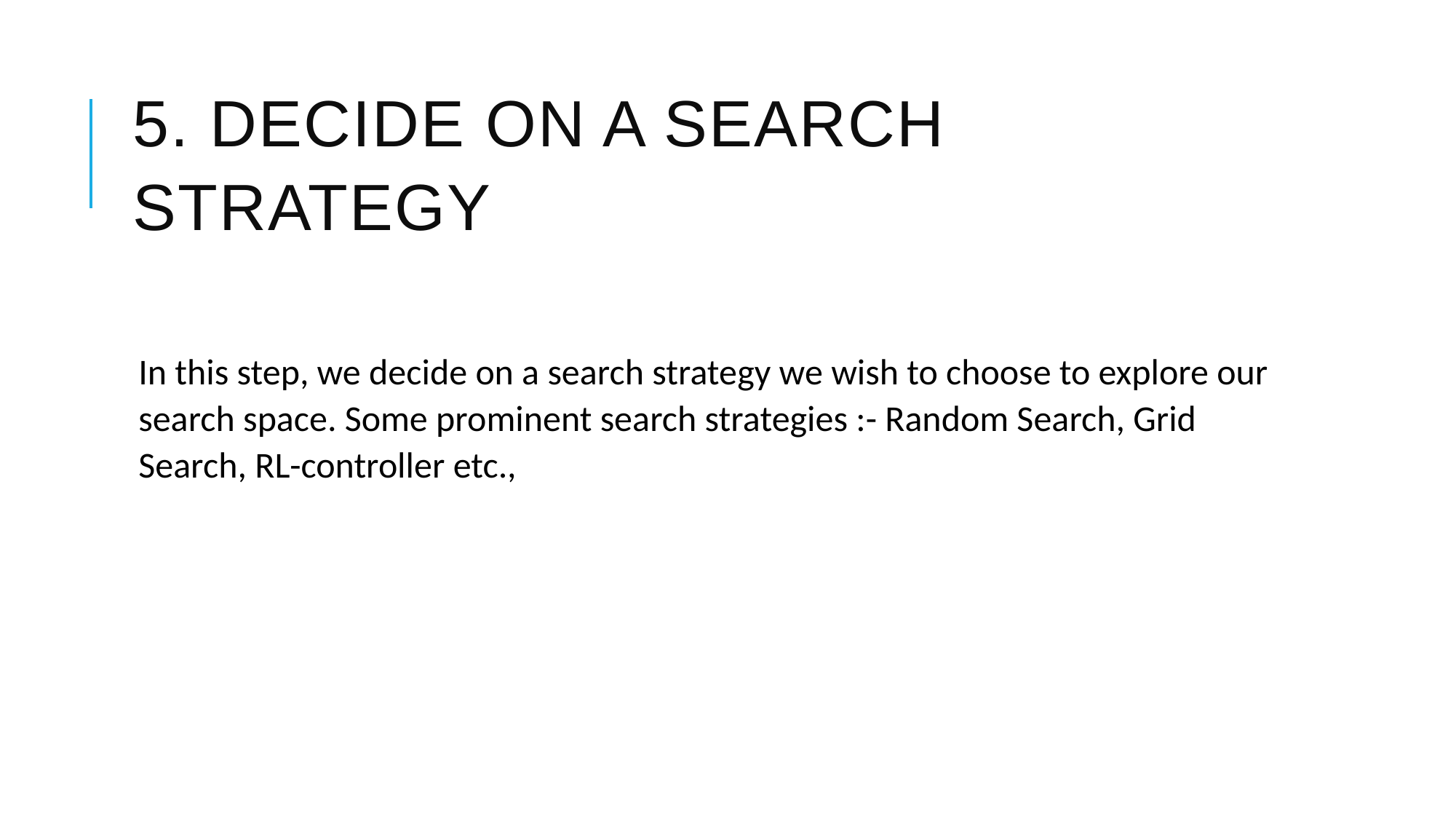

# 5. Decide on a search strategy

In this step, we decide on a search strategy we wish to choose to explore our search space. Some prominent search strategies :- Random Search, Grid Search, RL-controller etc.,